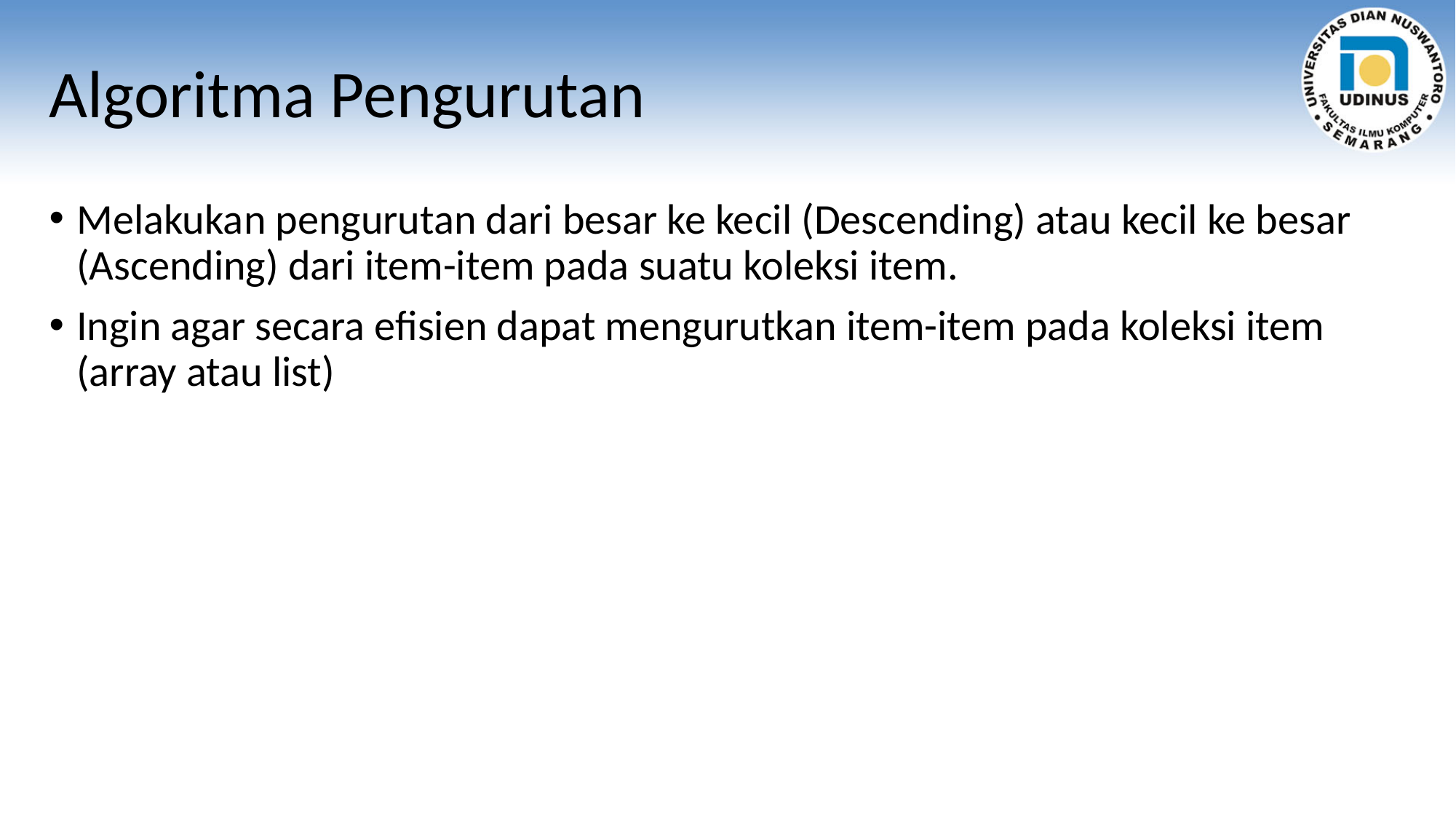

# Algoritma Pengurutan
Melakukan pengurutan dari besar ke kecil (Descending) atau kecil ke besar (Ascending) dari item-item pada suatu koleksi item.
Ingin agar secara efisien dapat mengurutkan item-item pada koleksi item (array atau list)